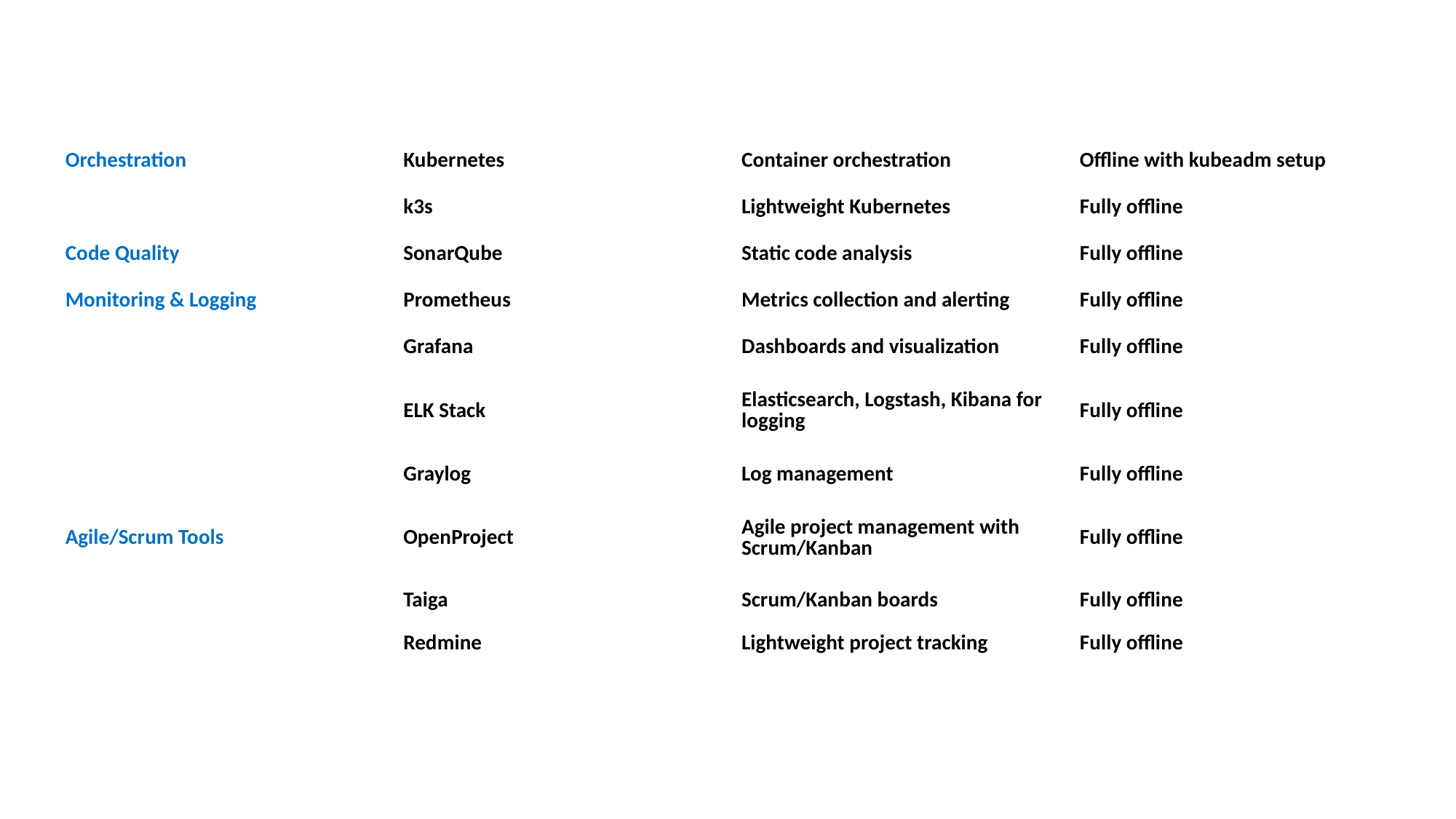

| Orchestration | Kubernetes | Container orchestration | Offline with kubeadm setup |
| --- | --- | --- | --- |
|  | k3s | Lightweight Kubernetes | Fully offline |
| Code Quality | SonarQube | Static code analysis | Fully offline |
| Monitoring & Logging | Prometheus | Metrics collection and alerting | Fully offline |
|  | Grafana | Dashboards and visualization | Fully offline |
|  | ELK Stack | Elasticsearch, Logstash, Kibana for logging | Fully offline |
|  | Graylog | Log management | Fully offline |
| Agile/Scrum Tools | OpenProject | Agile project management with Scrum/Kanban | Fully offline |
|  | Taiga | Scrum/Kanban boards | Fully offline |
|  | Redmine | Lightweight project tracking | Fully offline |